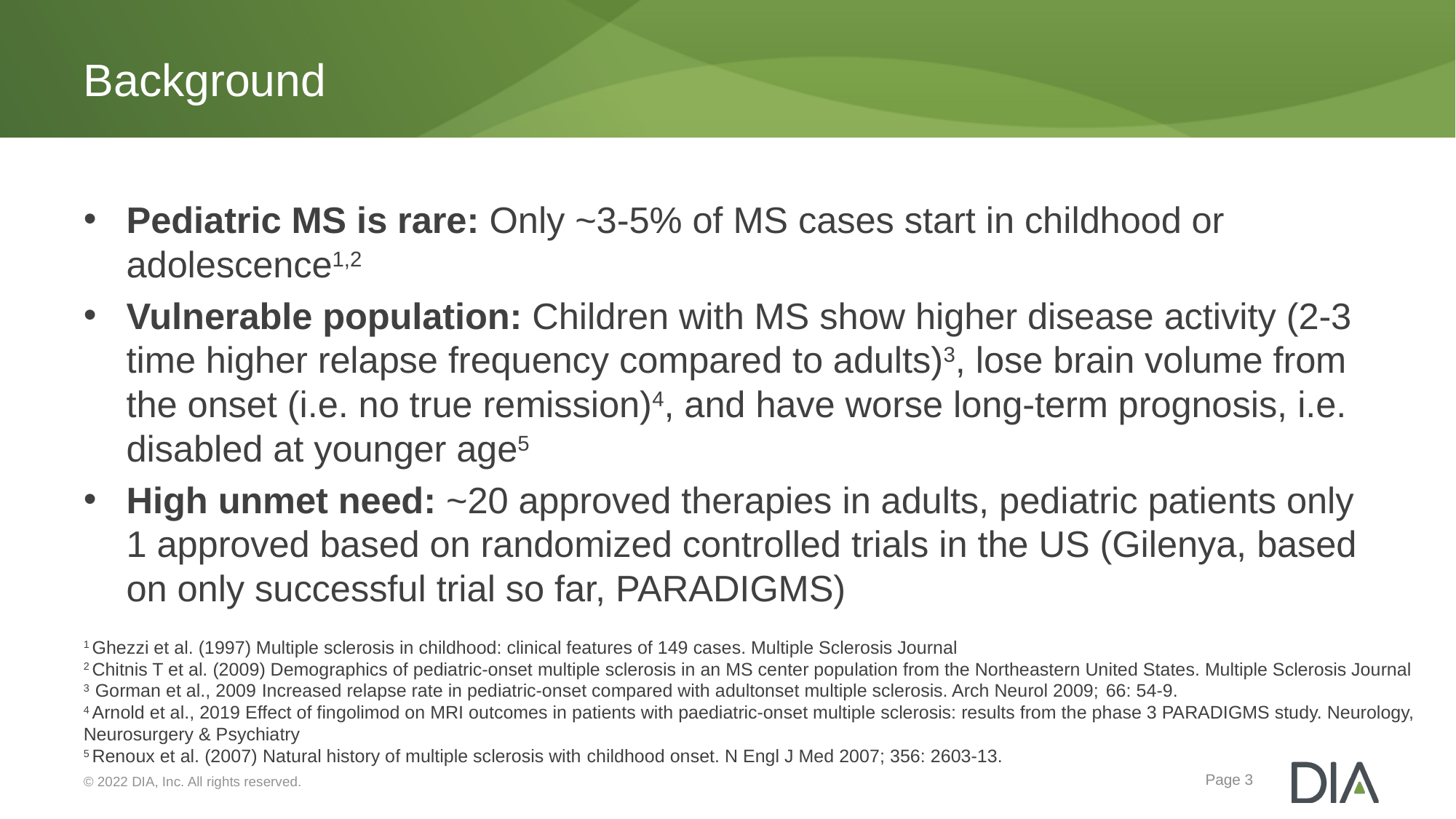

# Background
Pediatric MS is rare: Only ~3-5% of MS cases start in childhood or adolescence1,2
Vulnerable population: Children with MS show higher disease activity (2-3 time higher relapse frequency compared to adults)3, lose brain volume from the onset (i.e. no true remission)4, and have worse long-term prognosis, i.e. disabled at younger age5
High unmet need: ~20 approved therapies in adults, pediatric patients only 1 approved based on randomized controlled trials in the US (Gilenya, based on only successful trial so far, PARADIGMS)

1 Ghezzi et al. (1997) Multiple sclerosis in childhood: clinical features of 149 cases. Multiple Sclerosis Journal
2 Chitnis T et al. (2009) Demographics of pediatric-onset multiple sclerosis in an MS center population from the Northeastern United States. Multiple Sclerosis Journal
3  Gorman et al., 2009 Increased relapse rate in pediatric-onset compared with adultonset multiple sclerosis. Arch Neurol 2009; 66: 54-9.
4 Arnold et al., 2019 Effect of fingolimod on MRI outcomes in patients with paediatric-onset multiple sclerosis: results from the phase 3 PARADIGMS study. Neurology, Neurosurgery & Psychiatry
5 Renoux et al. (2007) Natural history of multiple sclerosis with childhood onset. N Engl J Med 2007; 356: 2603-13.

Page 3
© 2022 DIA, Inc. All rights reserved.